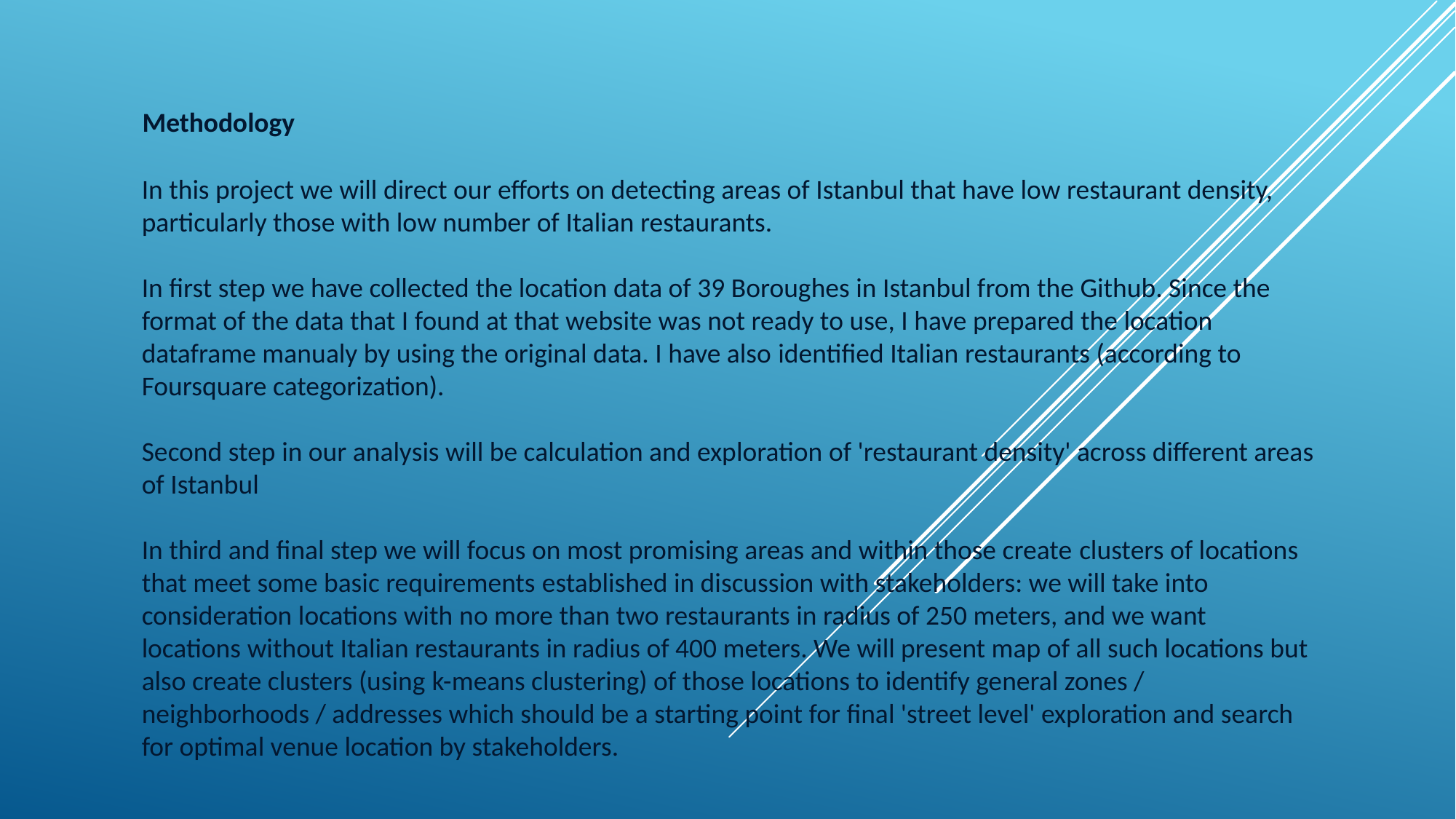

Methodology
In this project we will direct our efforts on detecting areas of Istanbul that have low restaurant density, particularly those with low number of Italian restaurants.

In first step we have collected the location data of 39 Boroughes in Istanbul from the Github. Since the format of the data that I found at that website was not ready to use, I have prepared the location dataframe manualy by using the original data. I have also identified Italian restaurants (according to Foursquare categorization).

Second step in our analysis will be calculation and exploration of 'restaurant density' across different areas of Istanbul

In third and final step we will focus on most promising areas and within those create clusters of locations that meet some basic requirements established in discussion with stakeholders: we will take into consideration locations with no more than two restaurants in radius of 250 meters, and we want locations without Italian restaurants in radius of 400 meters. We will present map of all such locations but also create clusters (using k-means clustering) of those locations to identify general zones / neighborhoods / addresses which should be a starting point for final 'street level' exploration and search for optimal venue location by stakeholders.